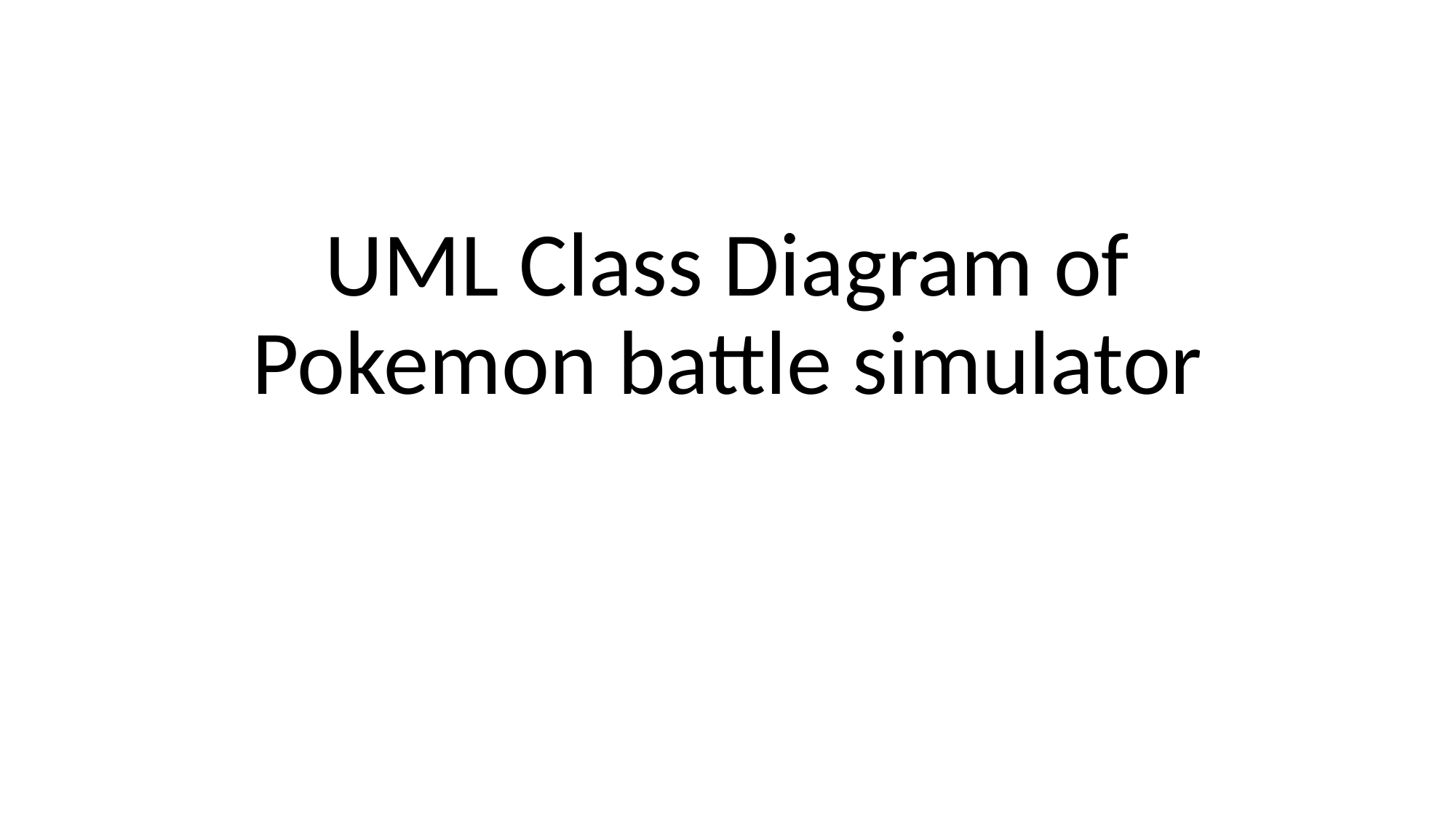

# UML Class Diagram of Pokemon battle simulator